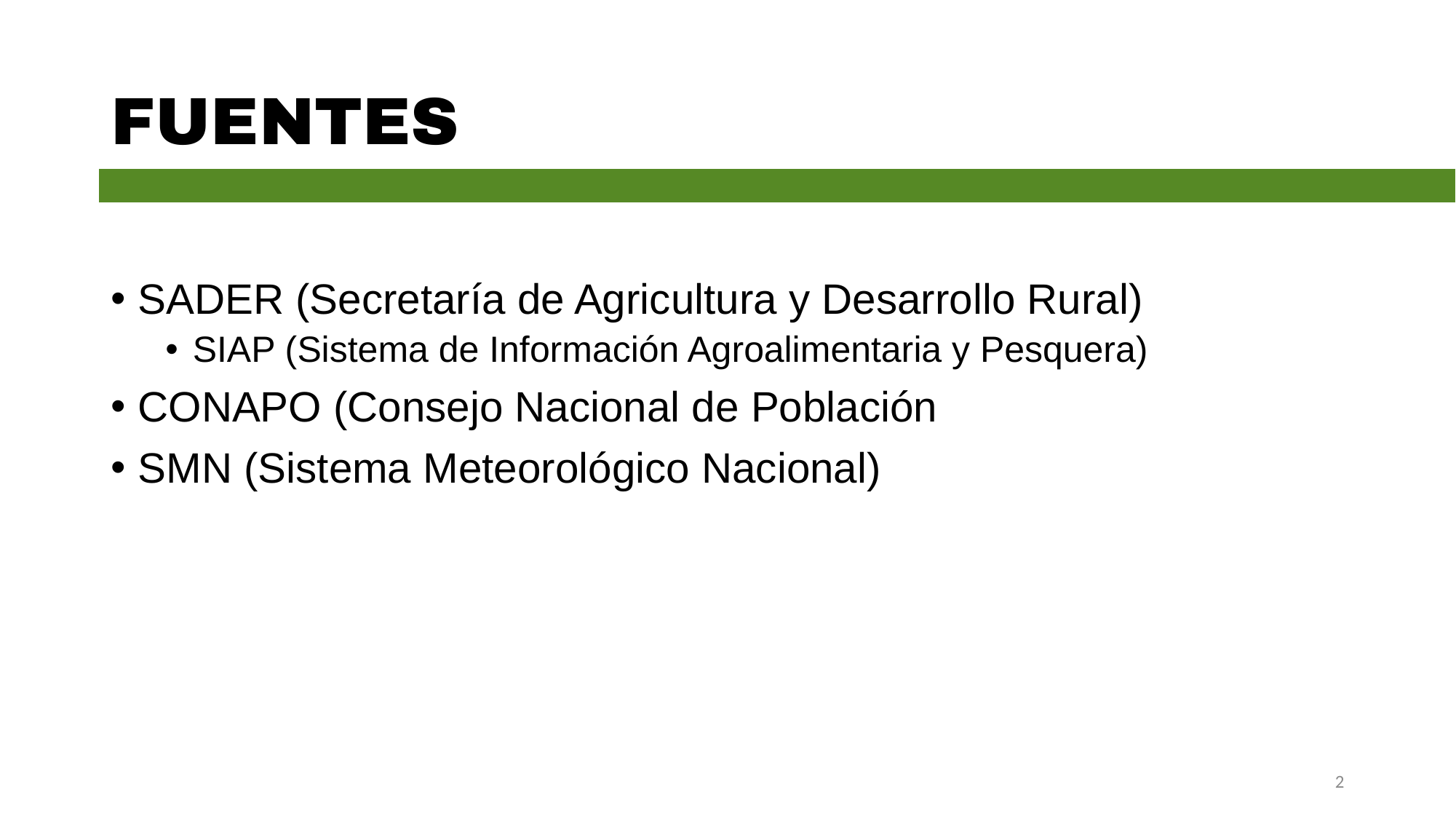

# FUENTES

SADER (Secretaría de Agricultura y Desarrollo Rural)
SIAP (Sistema de Información Agroalimentaria y Pesquera)
CONAPO (Consejo Nacional de Población
SMN (Sistema Meteorológico Nacional)

2